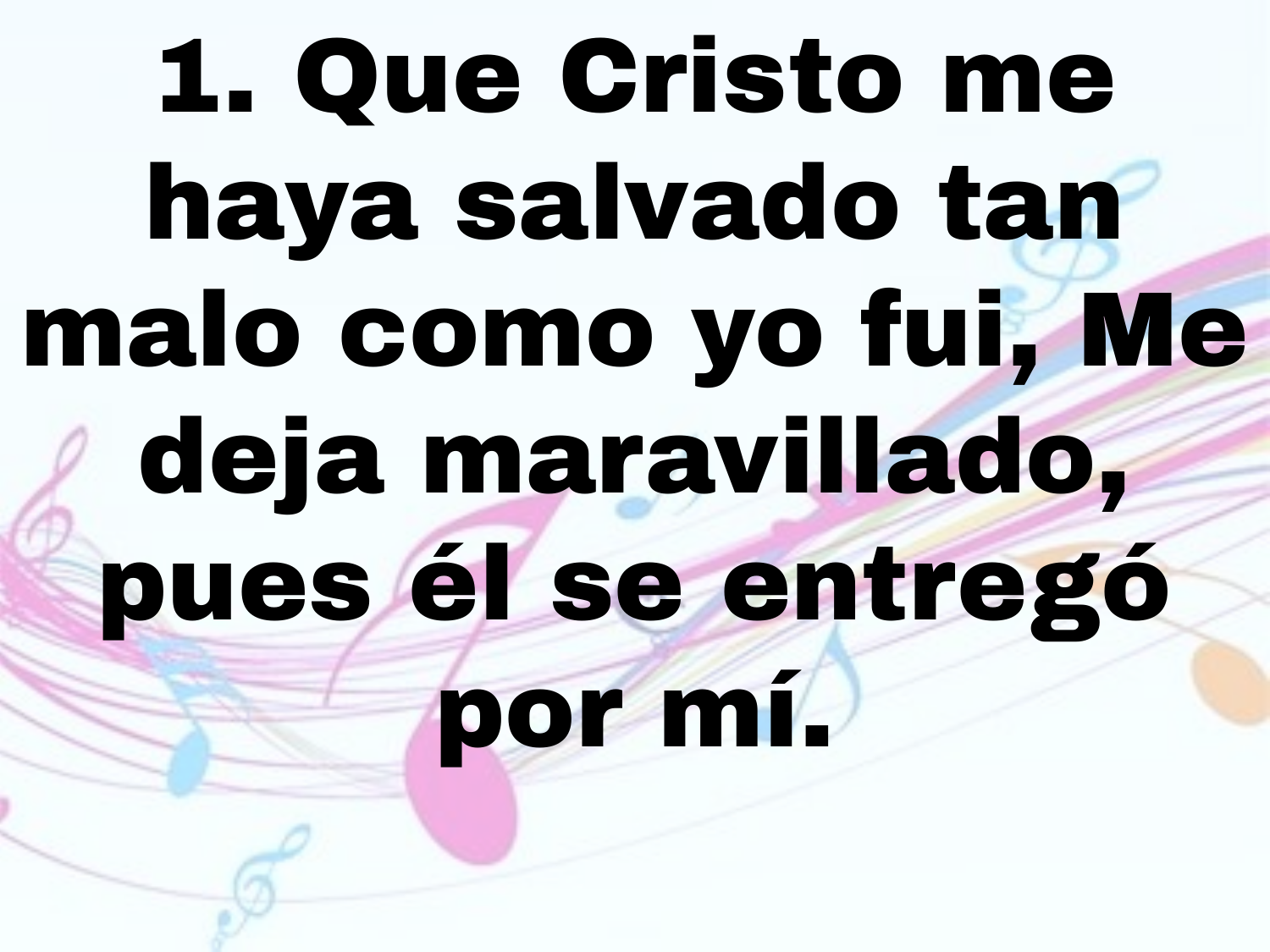

1. Que Cristo me haya salvado tan malo como yo fui, Me deja maravillado, pues él se entregó por mí.